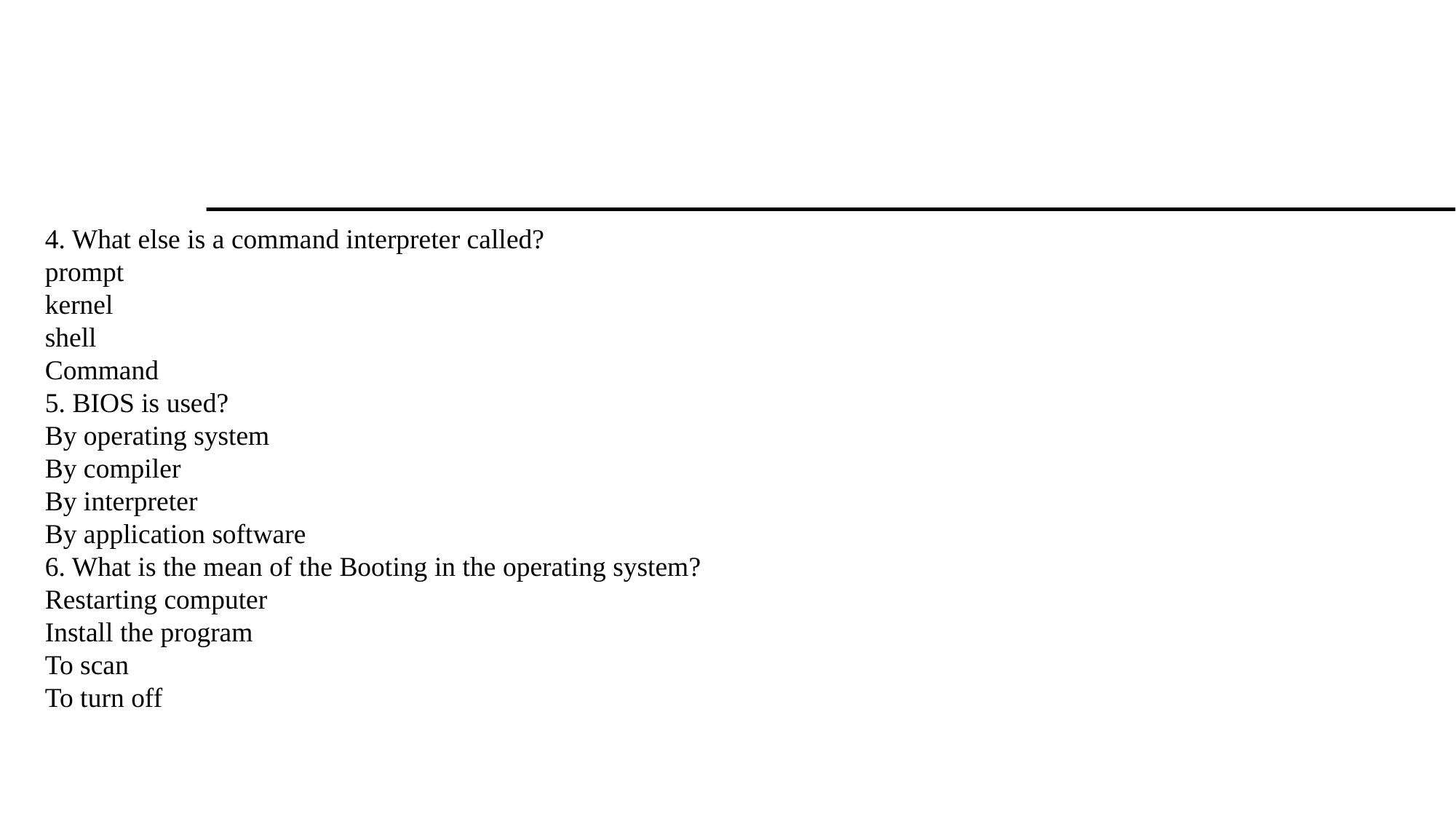

4. What else is a command interpreter called?
prompt
kernel
shell
Command
5. BIOS is used?
By operating system
By compiler
By interpreter
By application software
6. What is the mean of the Booting in the operating system?
Restarting computer
Install the program
To scan
To turn off